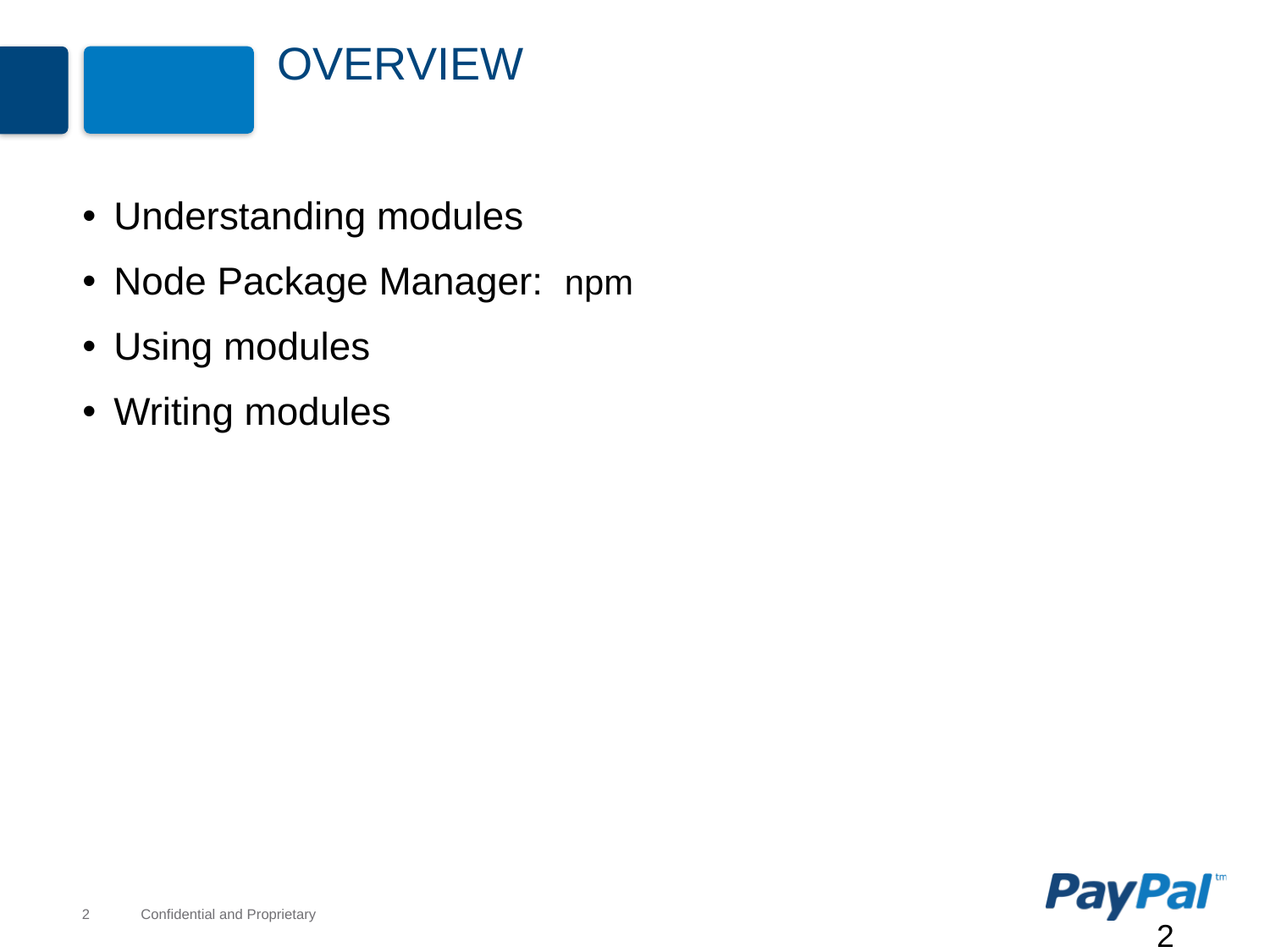

# Overview
Understanding modules
Node Package Manager:  npm
Using modules
Writing modules

2